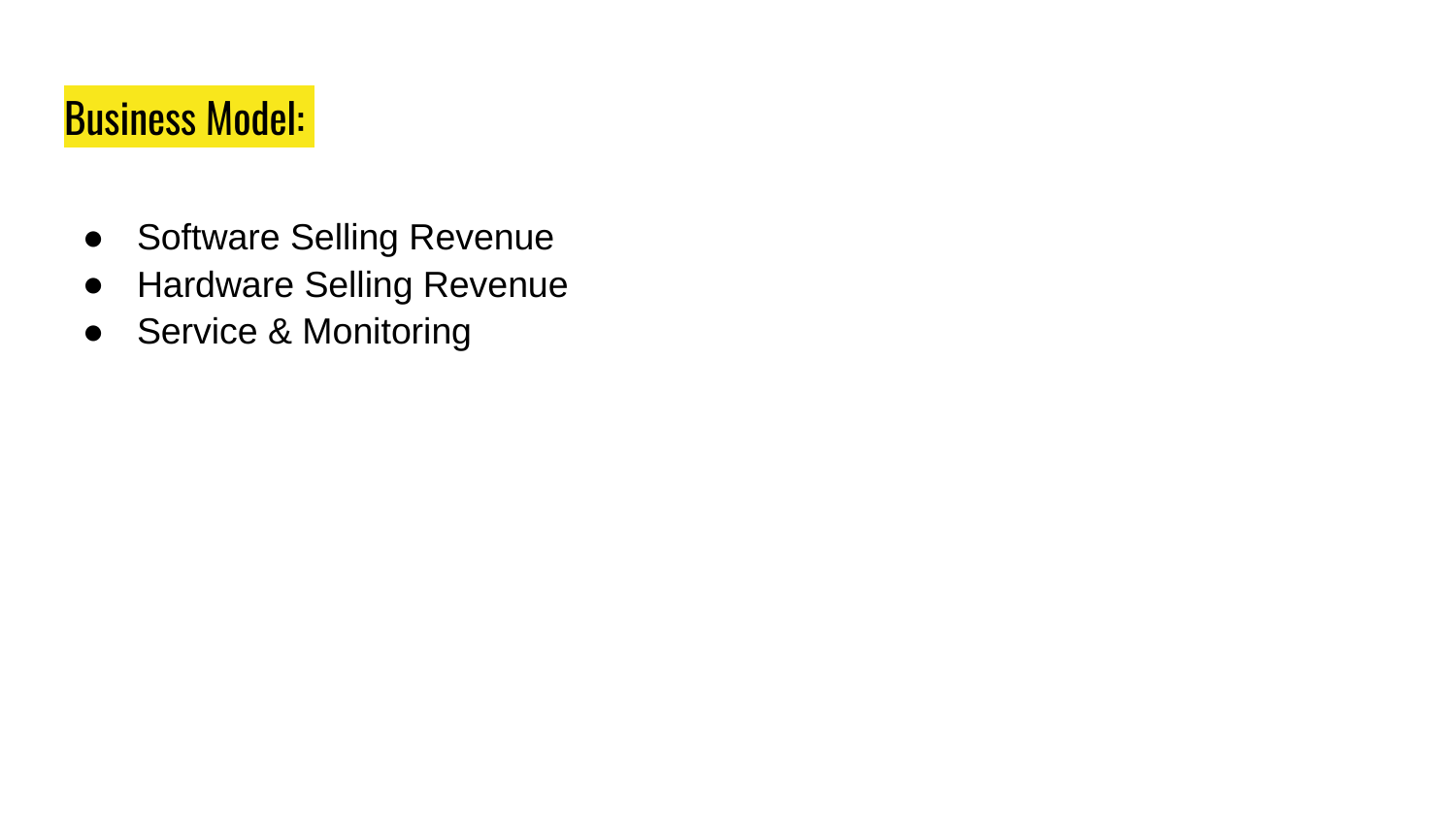

# Business Model:
Software Selling Revenue
Hardware Selling Revenue
Service & Monitoring